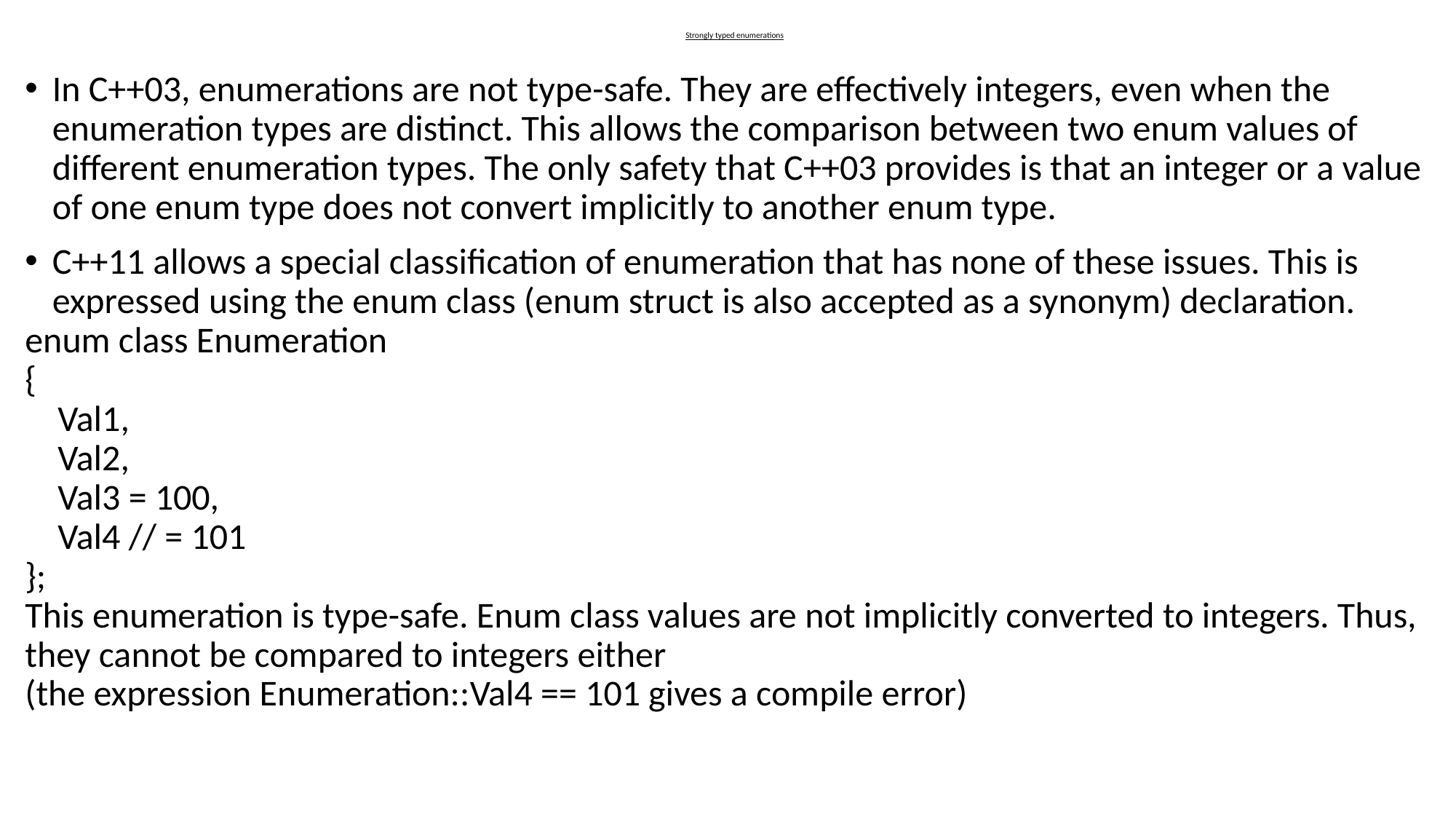

# Strongly typed enumerations
In C++03, enumerations are not type-safe. They are effectively integers, even when the enumeration types are distinct. This allows the comparison between two enum values of different enumeration types. The only safety that C++03 provides is that an integer or a value of one enum type does not convert implicitly to another enum type.
C++11 allows a special classification of enumeration that has none of these issues. This is expressed using the enum class (enum struct is also accepted as a synonym) declaration.
enum class Enumeration
{
    Val1,
    Val2,
    Val3 = 100,
    Val4 // = 101
};
This enumeration is type-safe. Enum class values are not implicitly converted to integers. Thus, they cannot be compared to integers either
(the expression Enumeration::Val4 == 101 gives a compile error)